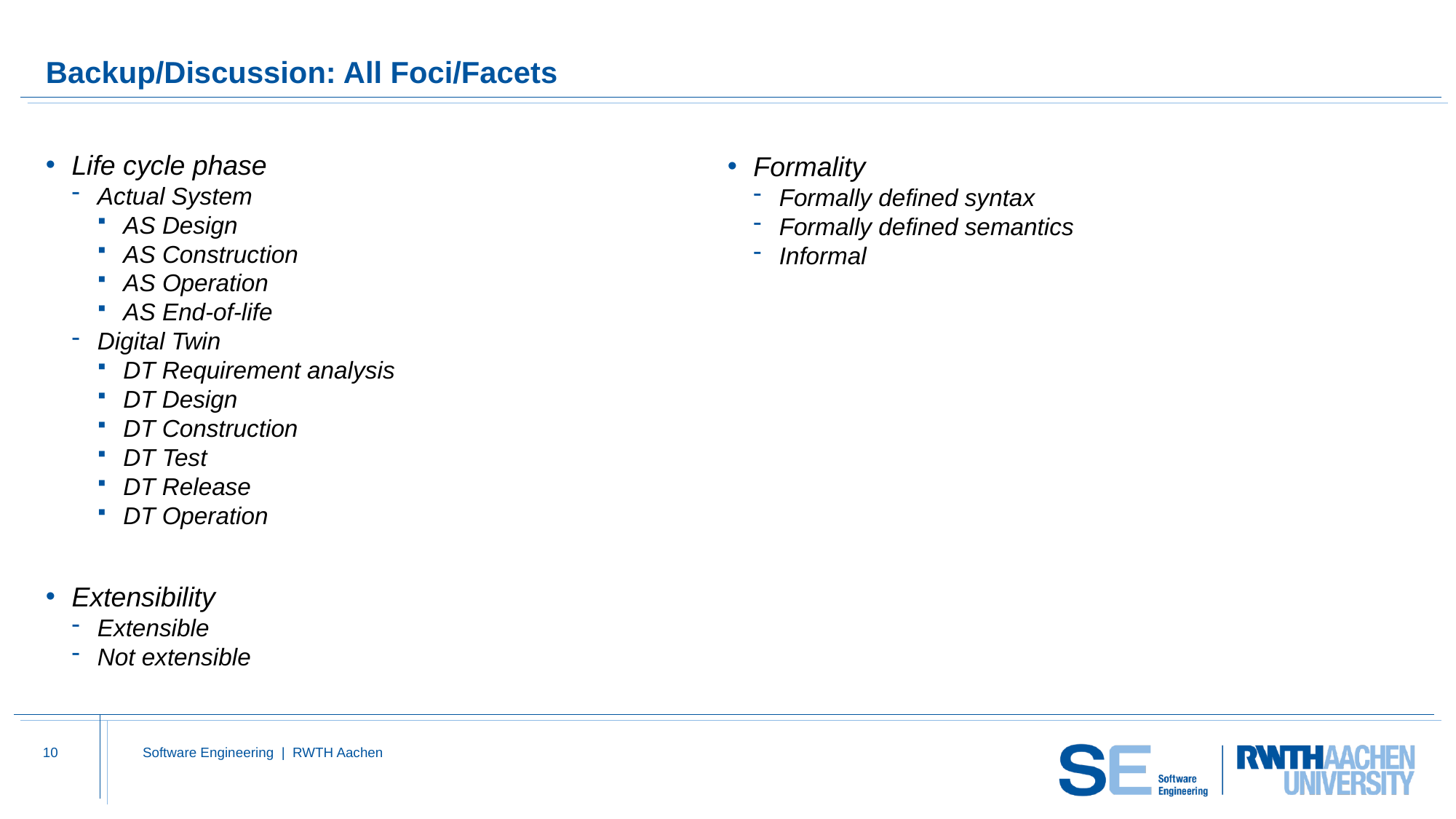

# Backup/Discussion: All Foci/Facets
Life cycle phase
Actual System
AS Design
AS Construction
AS Operation
AS End-of-life
Digital Twin
DT Requirement analysis
DT Design
DT Construction
DT Test
DT Release
DT Operation

Extensibility
Extensible
Not extensible

Formality
Formally defined syntax
Formally defined semantics
Informal